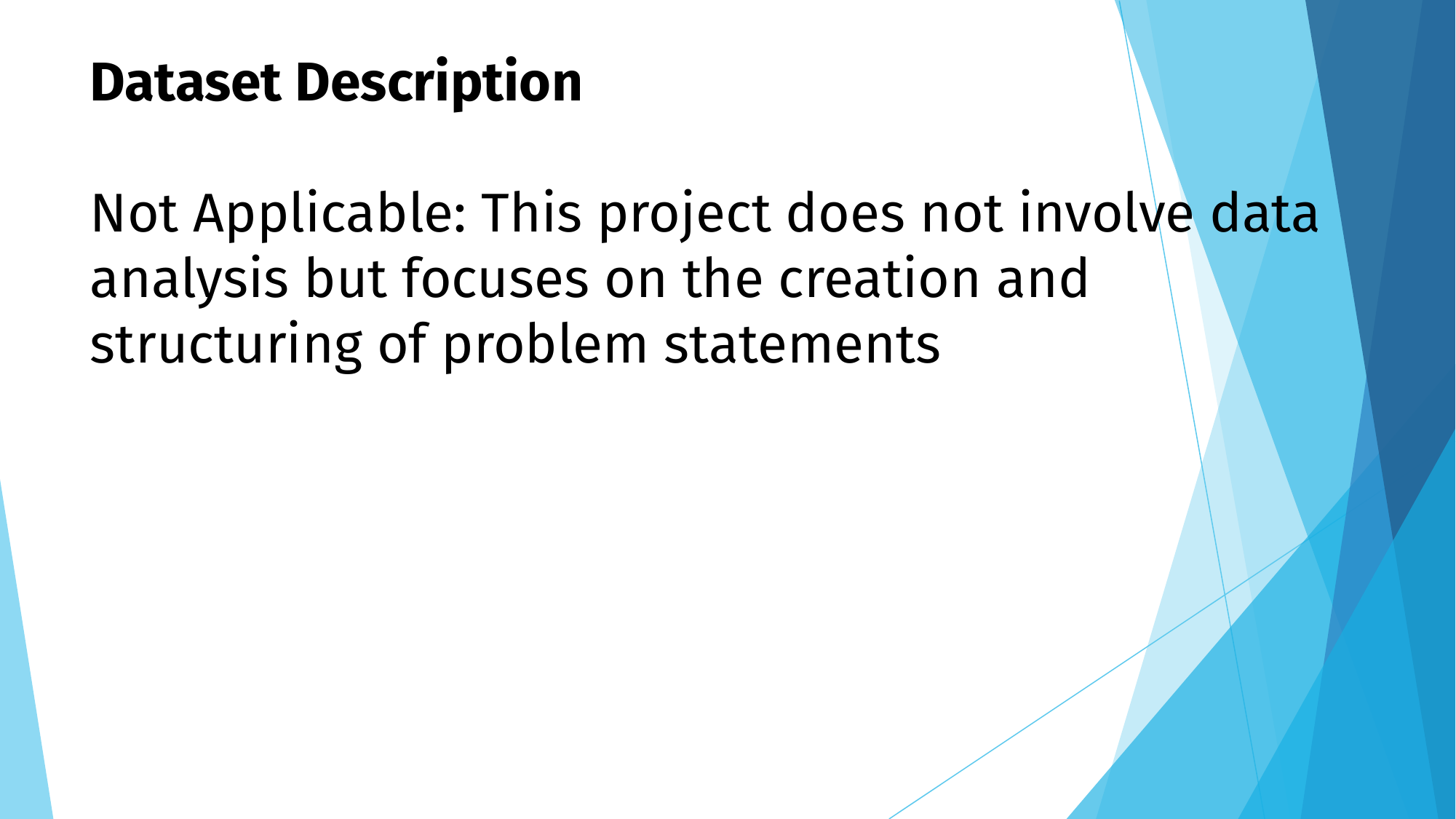

# Dataset Description Not Applicable: This project does not involve data analysis but focuses on the creation and structuring of problem statements